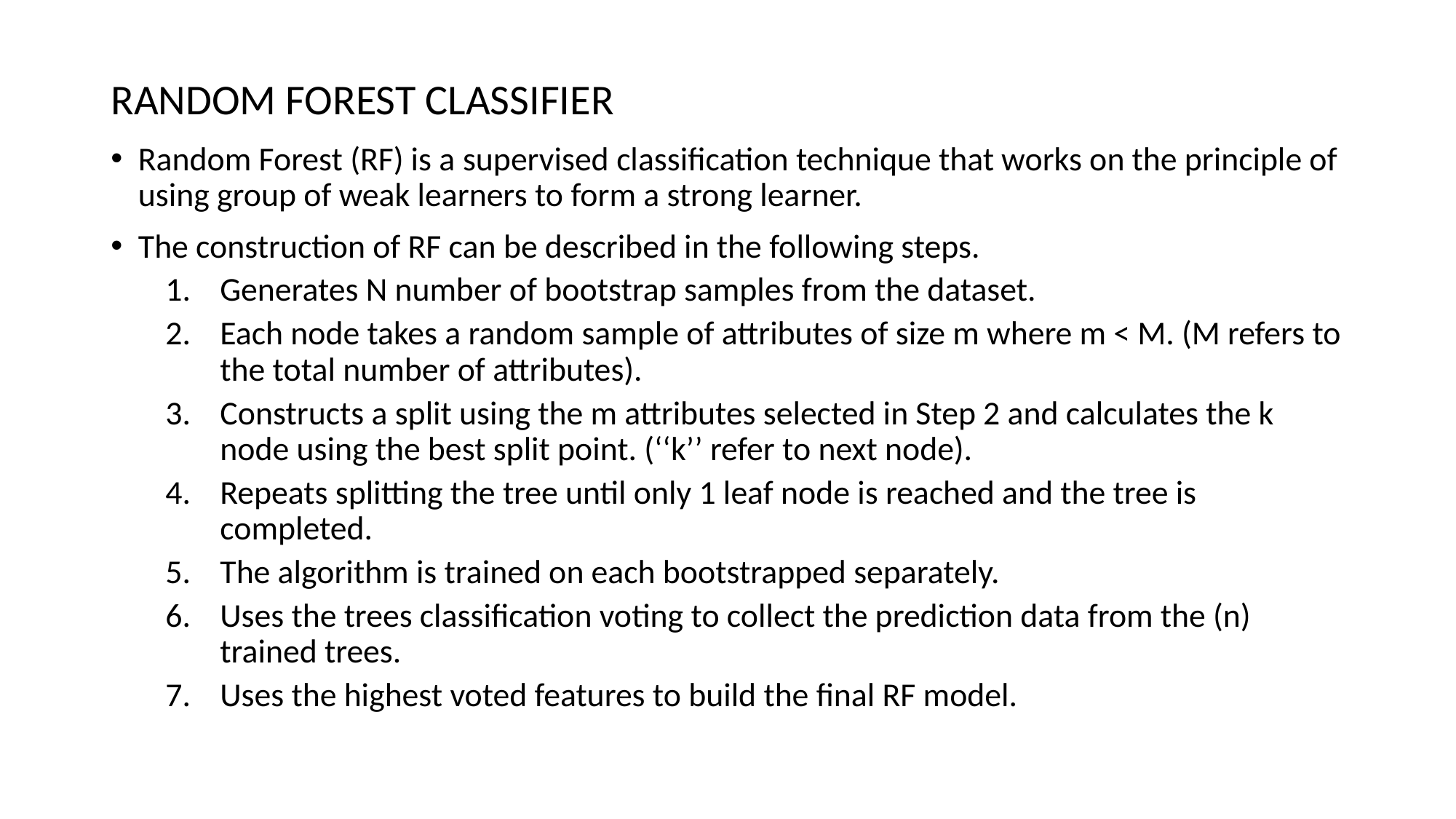

# RANDOM FOREST CLASSIFIER
Random Forest (RF) is a supervised classification technique that works on the principle of using group of weak learners to form a strong learner.
The construction of RF can be described in the following steps.
Generates N number of bootstrap samples from the dataset.
Each node takes a random sample of attributes of size m where m < M. (M refers to the total number of attributes).
Constructs a split using the m attributes selected in Step 2 and calculates the k node using the best split point. (‘‘k’’ refer to next node).
Repeats splitting the tree until only 1 leaf node is reached and the tree is completed.
The algorithm is trained on each bootstrapped separately.
Uses the trees classification voting to collect the prediction data from the (n) trained trees.
Uses the highest voted features to build the final RF model.